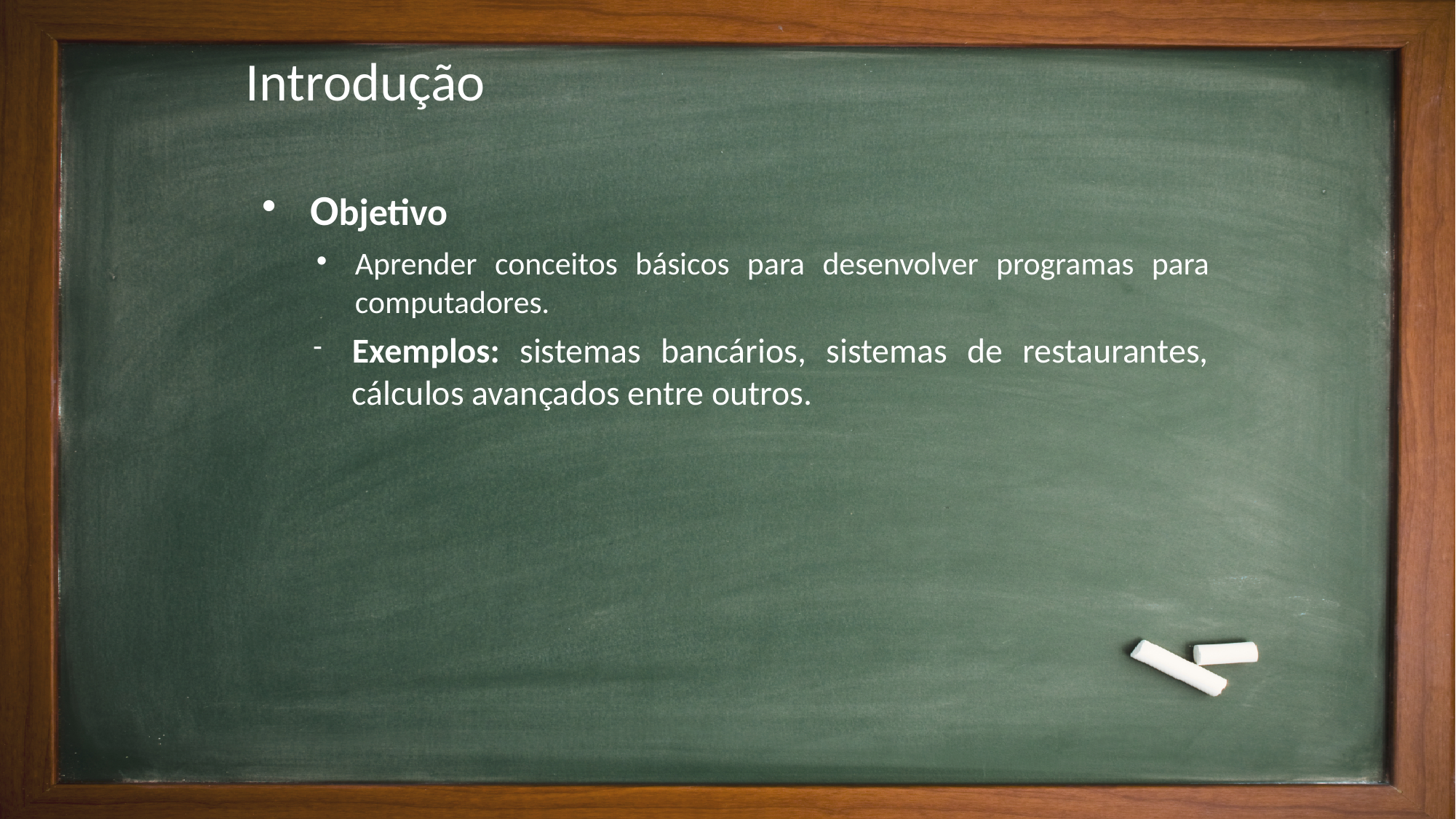

# Introdução
 Objetivo
Aprender conceitos básicos para desenvolver programas para computadores.
Exemplos: sistemas bancários, sistemas de restaurantes, cálculos avançados entre outros.